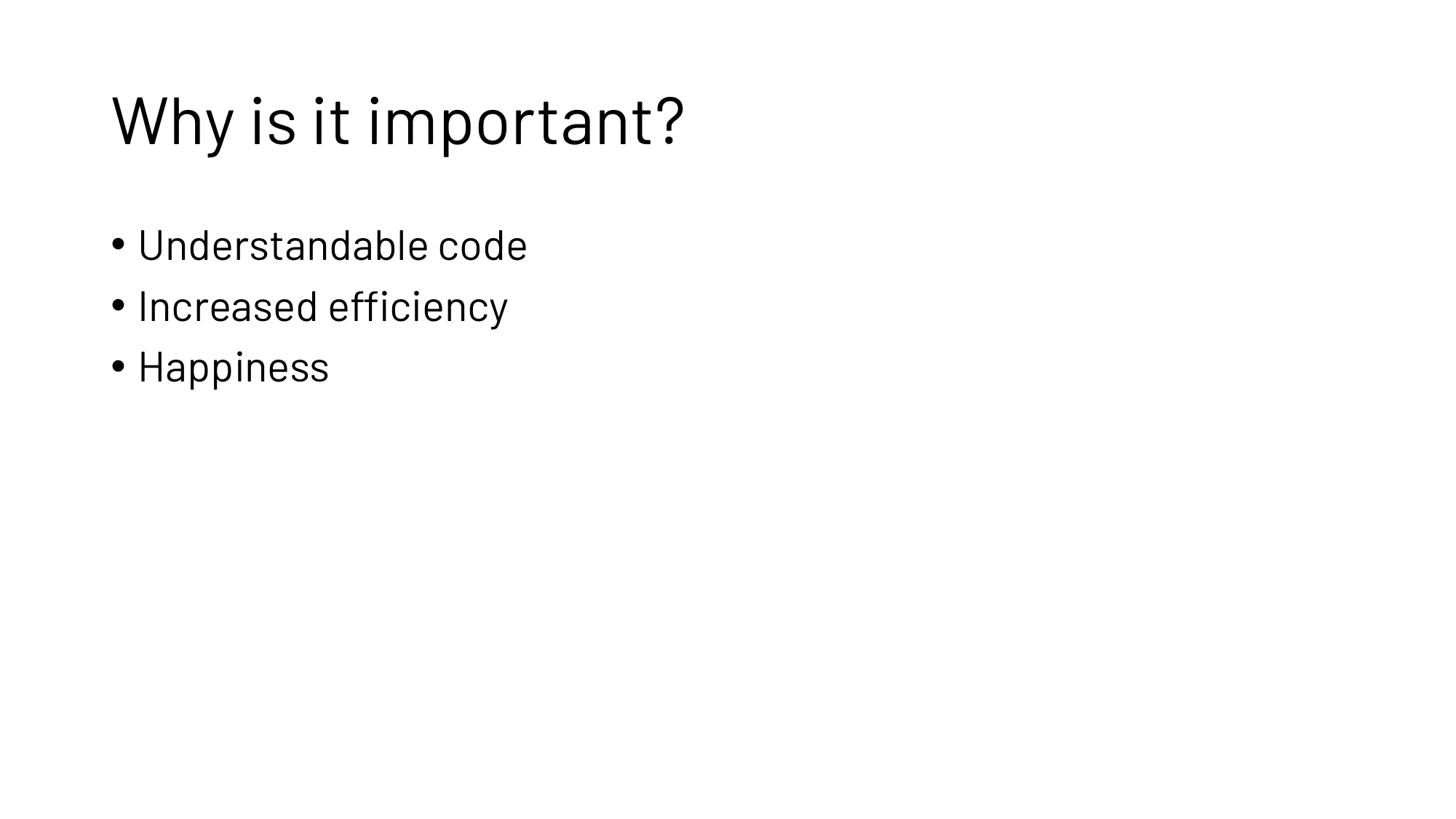

# Why is it important?
Understandable code
Increased efficiency
Happiness